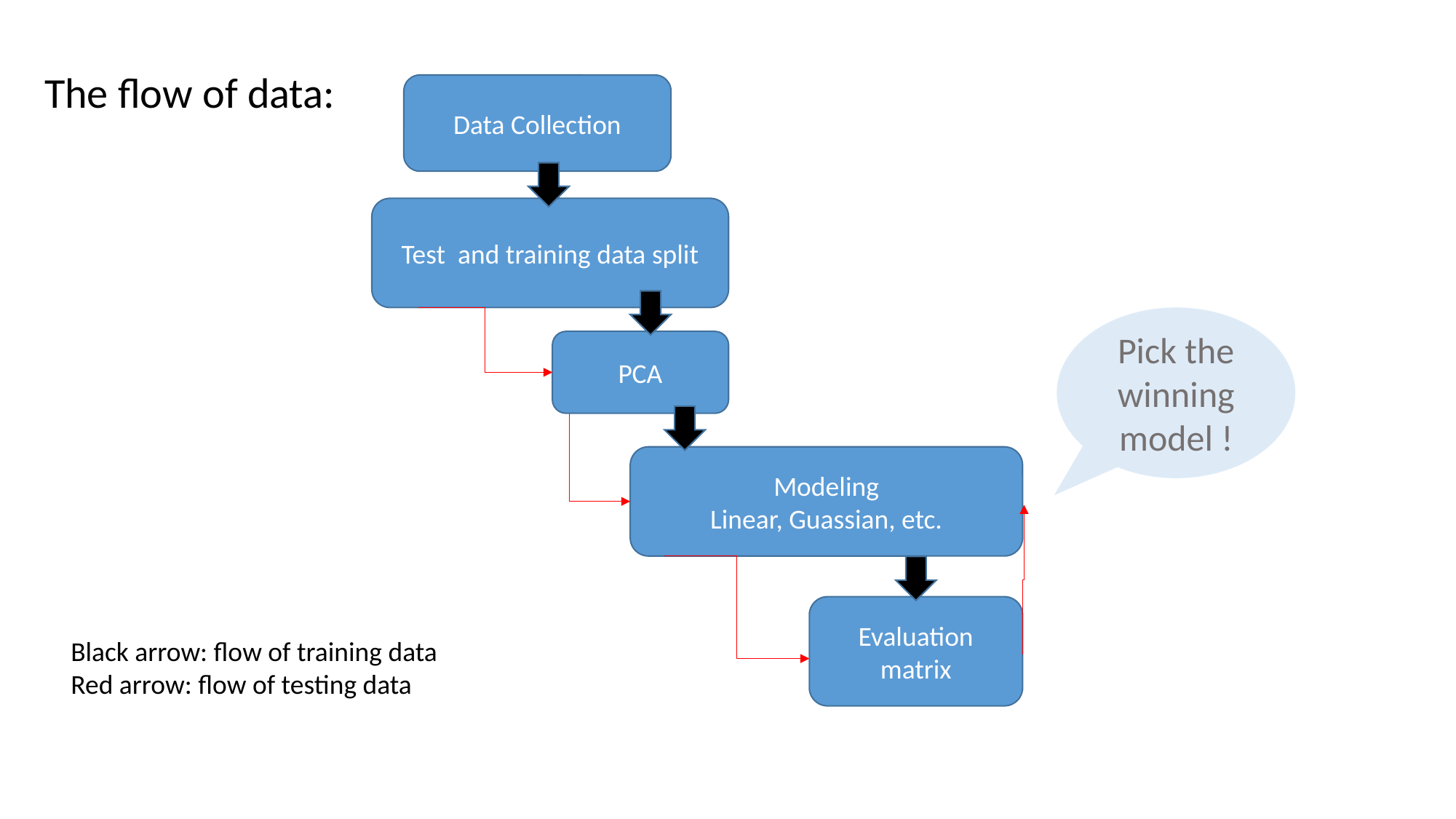

The flow of data:
Data Collection

Test  and training data split

PCA

Modeling
Linear, Guassian, etc.

Evaluation matrix
Pick the winning model !
Black arrow: flow of training data
Red arrow: flow of testing data